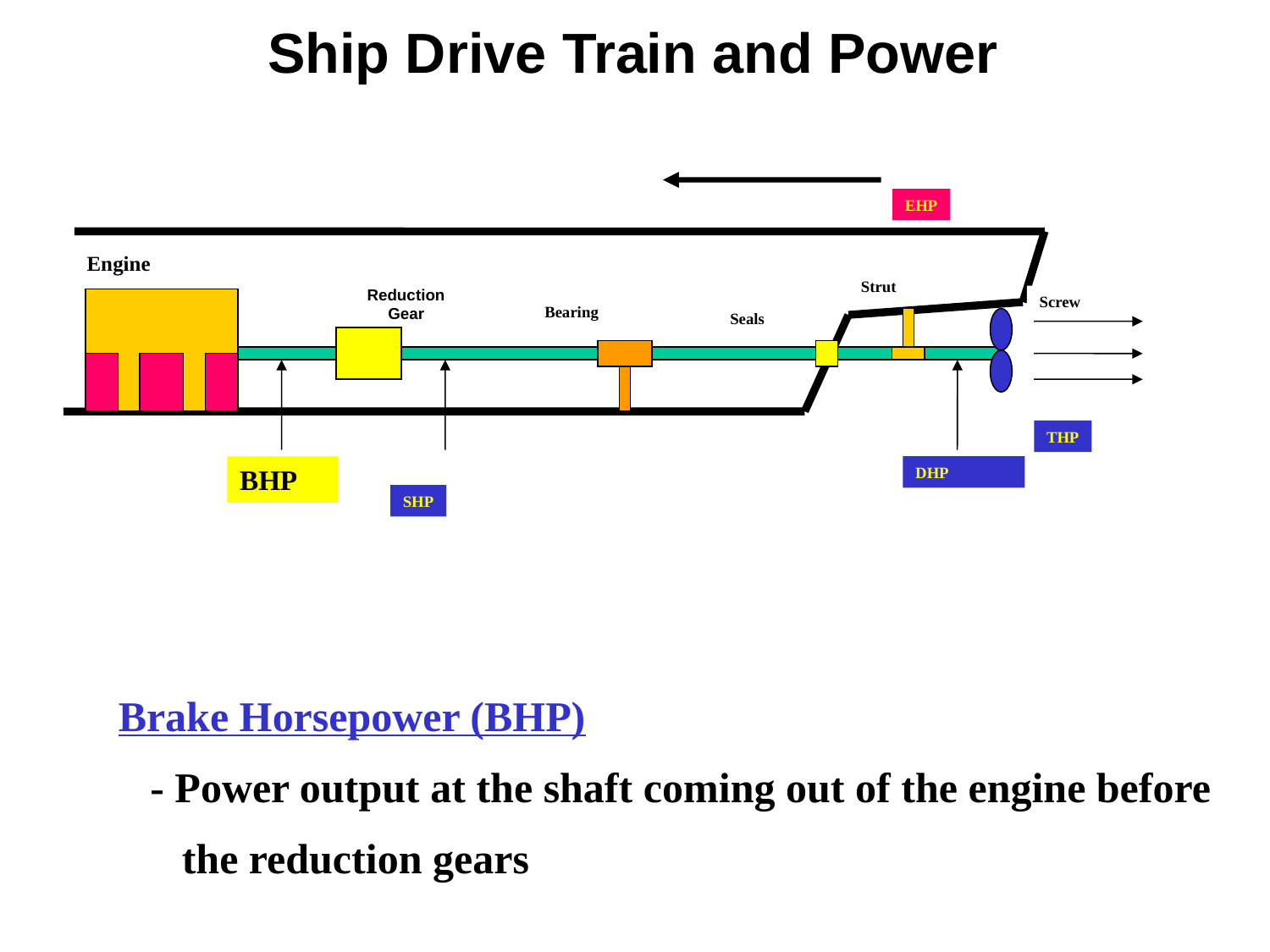

Ship Drive Train and Power

EHP

Engine
Strut
Reduction
Gear
Screw

Bearing
Seals

BHP

THP
DHP
SHP
Brake Horsepower (BHP)
   - Power output at the shaft coming out of the engine before
      the reduction gears